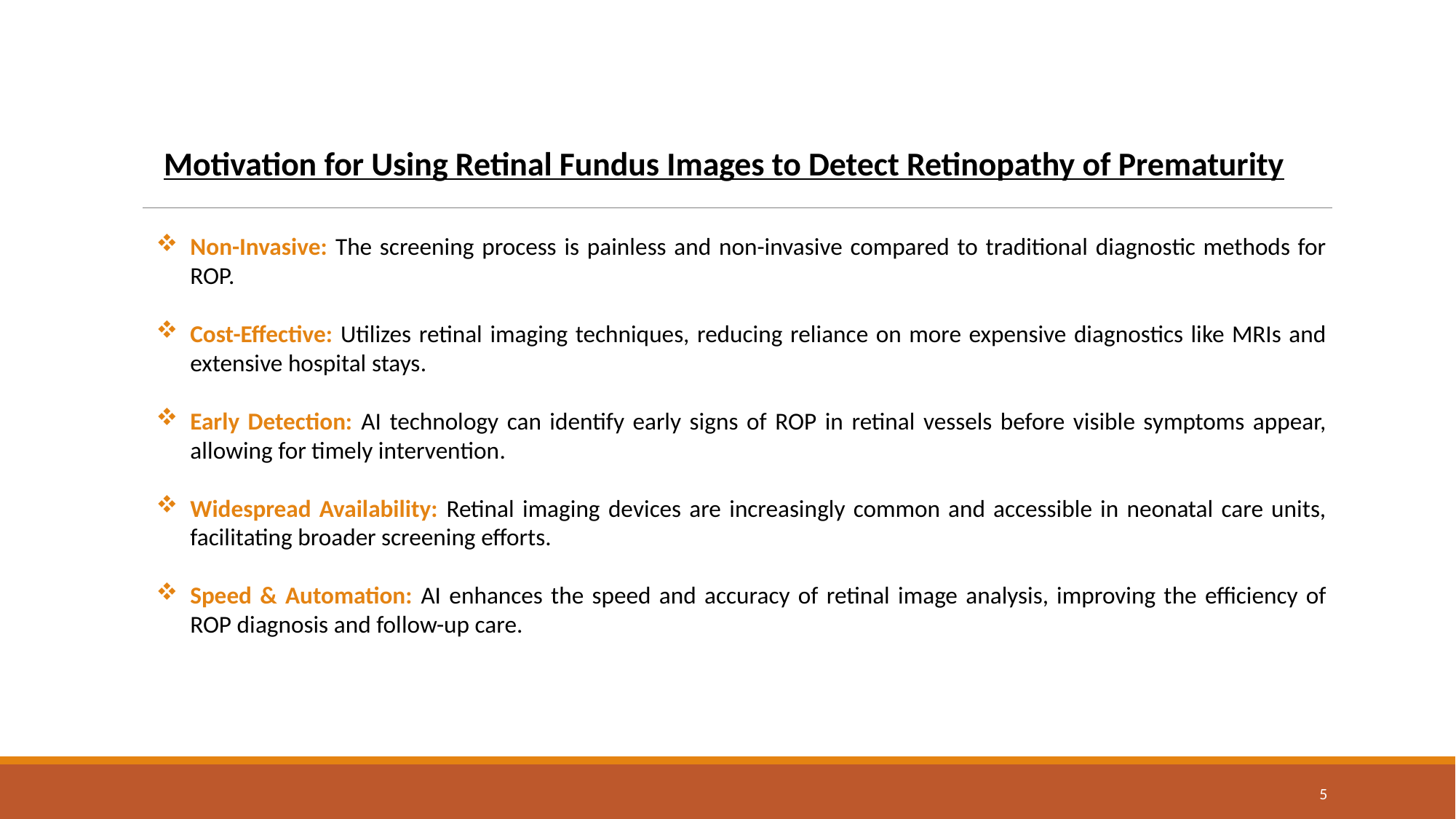

Motivation for Using Retinal Fundus Images to Detect Retinopathy of Prematurity

Non-Invasive: The screening process is painless and non-invasive compared to traditional diagnostic methods for ROP.

Cost-Effective: Utilizes retinal imaging techniques, reducing reliance on more expensive diagnostics like MRIs and extensive hospital stays.

Early Detection: AI technology can identify early signs of ROP in retinal vessels before visible symptoms appear, allowing for timely intervention.

Widespread Availability: Retinal imaging devices are increasingly common and accessible in neonatal care units, facilitating broader screening efforts.

Speed & Automation: AI enhances the speed and accuracy of retinal image analysis, improving the efficiency of ROP diagnosis and follow-up care.
5